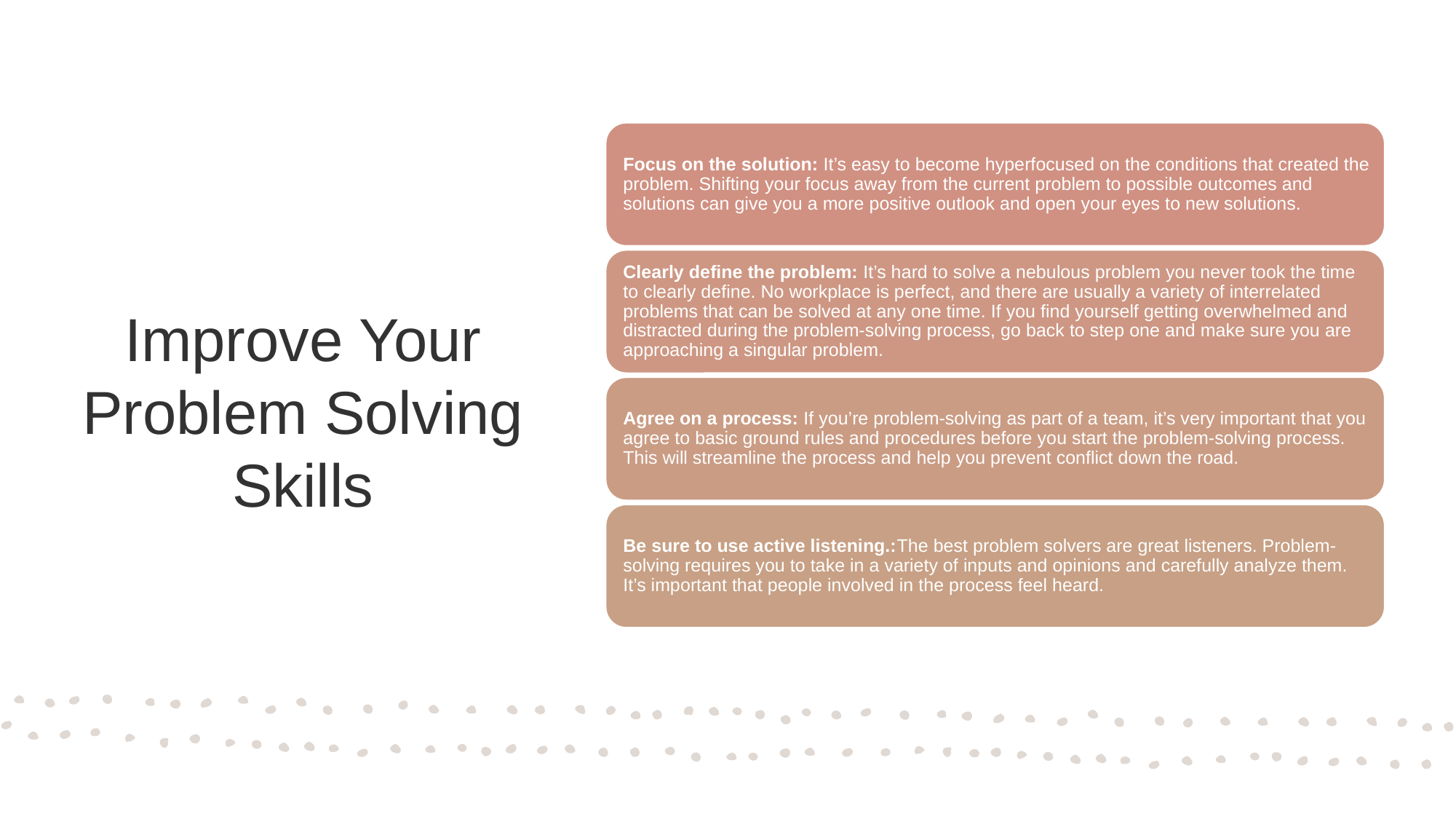

Focus on the solution: It’s easy to become hyperfocused on the conditions that created the problem. Shifting your focus away from the current problem to possible outcomes and solutions can give you a more positive outlook and open your eyes to new solutions.
Clearly define the problem: It’s hard to solve a nebulous problem you never took the time to clearly define. No workplace is perfect, and there are usually a variety of interrelated problems that can be solved at any one time. If you find yourself getting overwhelmed and distracted during the problem-solving process, go back to step one and make sure you are approaching a singular problem.
Agree on a process: If you’re problem-solving as part of a team, it’s very important that you agree to basic ground rules and procedures before you start the problem-solving process. This will streamline the process and help you prevent conflict down the road.
Be sure to use active listening.:The best problem solvers are great listeners. Problem-solving requires you to take in a variety of inputs and opinions and carefully analyze them. It’s important that people involved in the process feel heard.
# Improve Your Problem Solving Skills